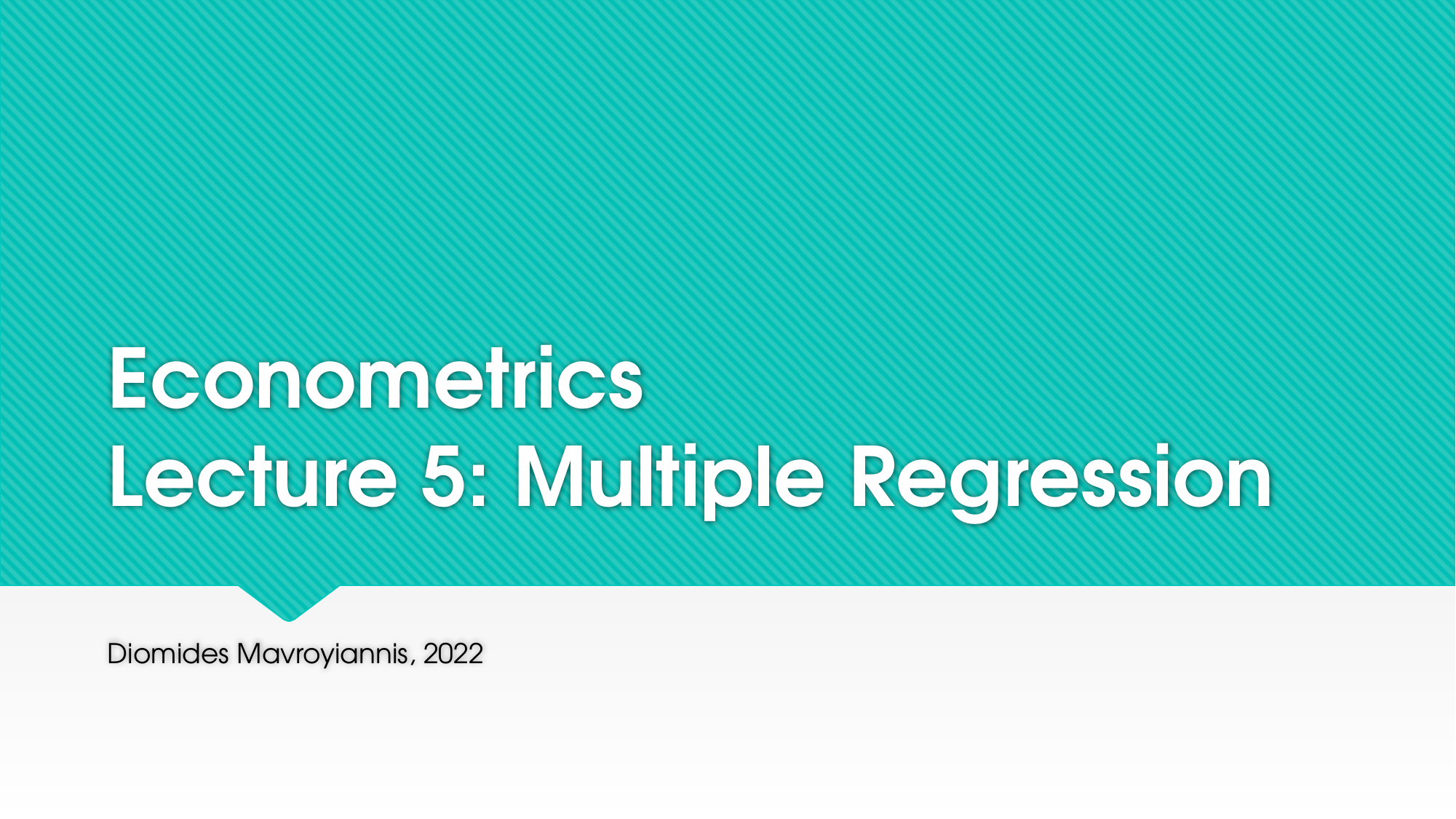

# Econometrics Lecture 5: Multiple Regression
Diomides Mavroyiannis, 2022